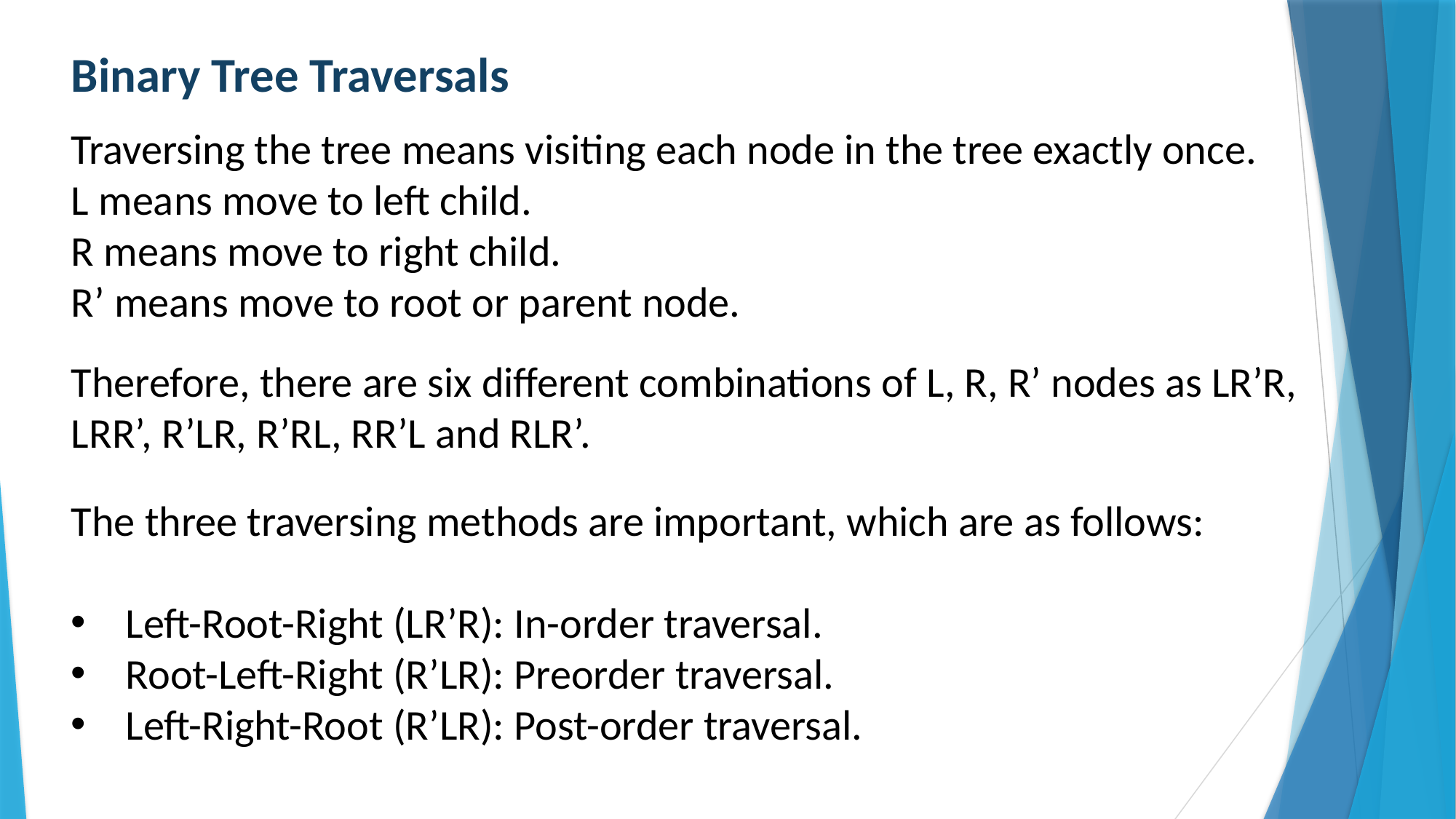

Binary Tree Traversals

Traversing the tree means visiting each node in the tree exactly once.
L means move to left child.
R means move to right child.
R’ means move to root or parent node.

Therefore, there are six different combinations of L, R, R’ nodes as LR’R, LRR’, R’LR, R’RL, RR’L and RLR’.
The three traversing methods are important, which are as follows:

Left-Root-Right (LR’R): In-order traversal.
Root-Left-Right (R’LR): Preorder traversal.
Left-Right-Root (R’LR): Post-order traversal.